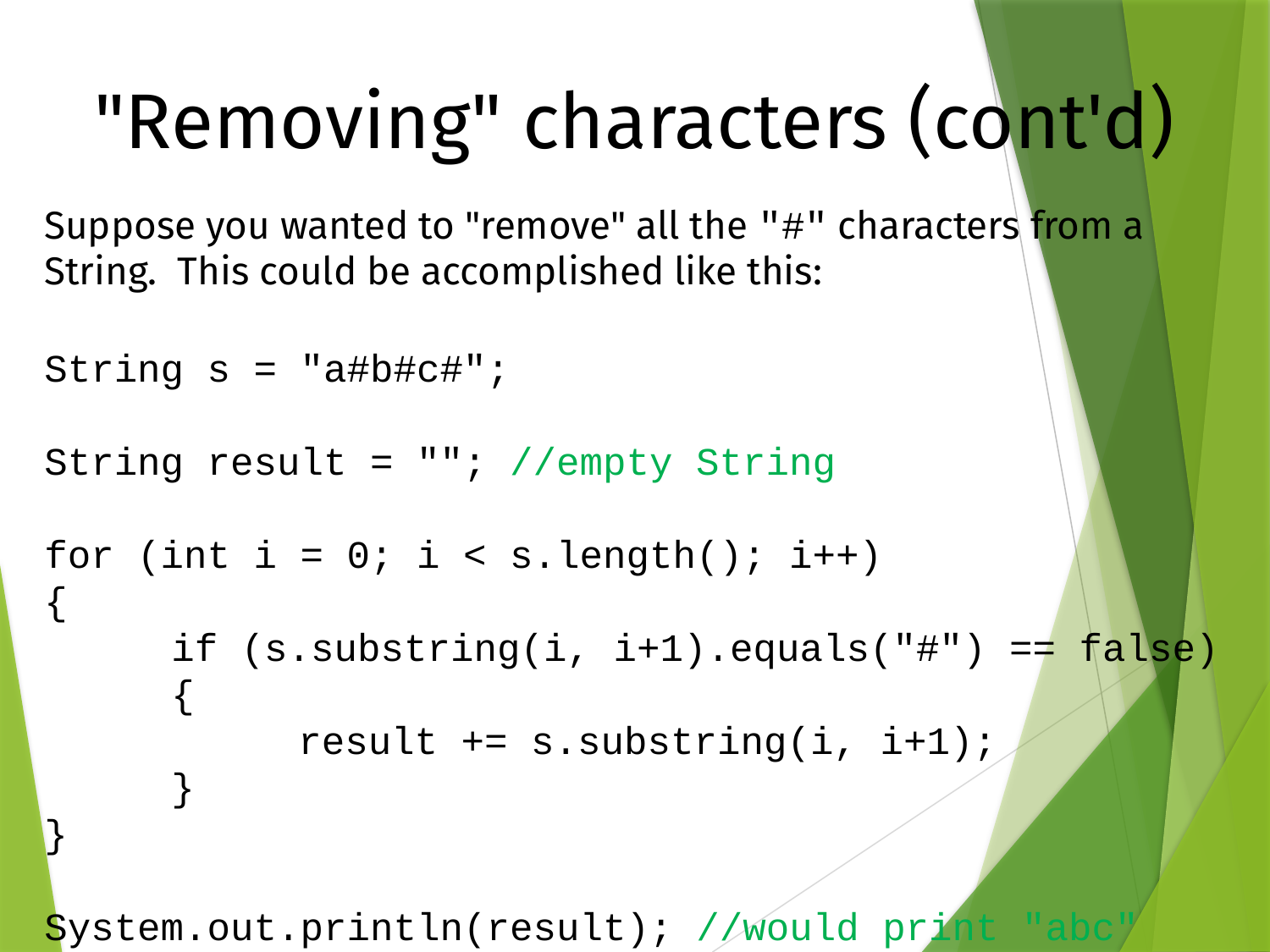

"Removing" characters (cont'd)
Suppose you wanted to "remove" all the "#" characters from a String.  This could be accomplished like this:

String s = "a#b#c#";

String result = ""; //empty String

for (int i = 0; i < s.length(); i++)
{
	if (s.substring(i, i+1).equals("#") == false)
	{
		result += s.substring(i, i+1);
	}
}

System.out.println(result); //would print "abc"